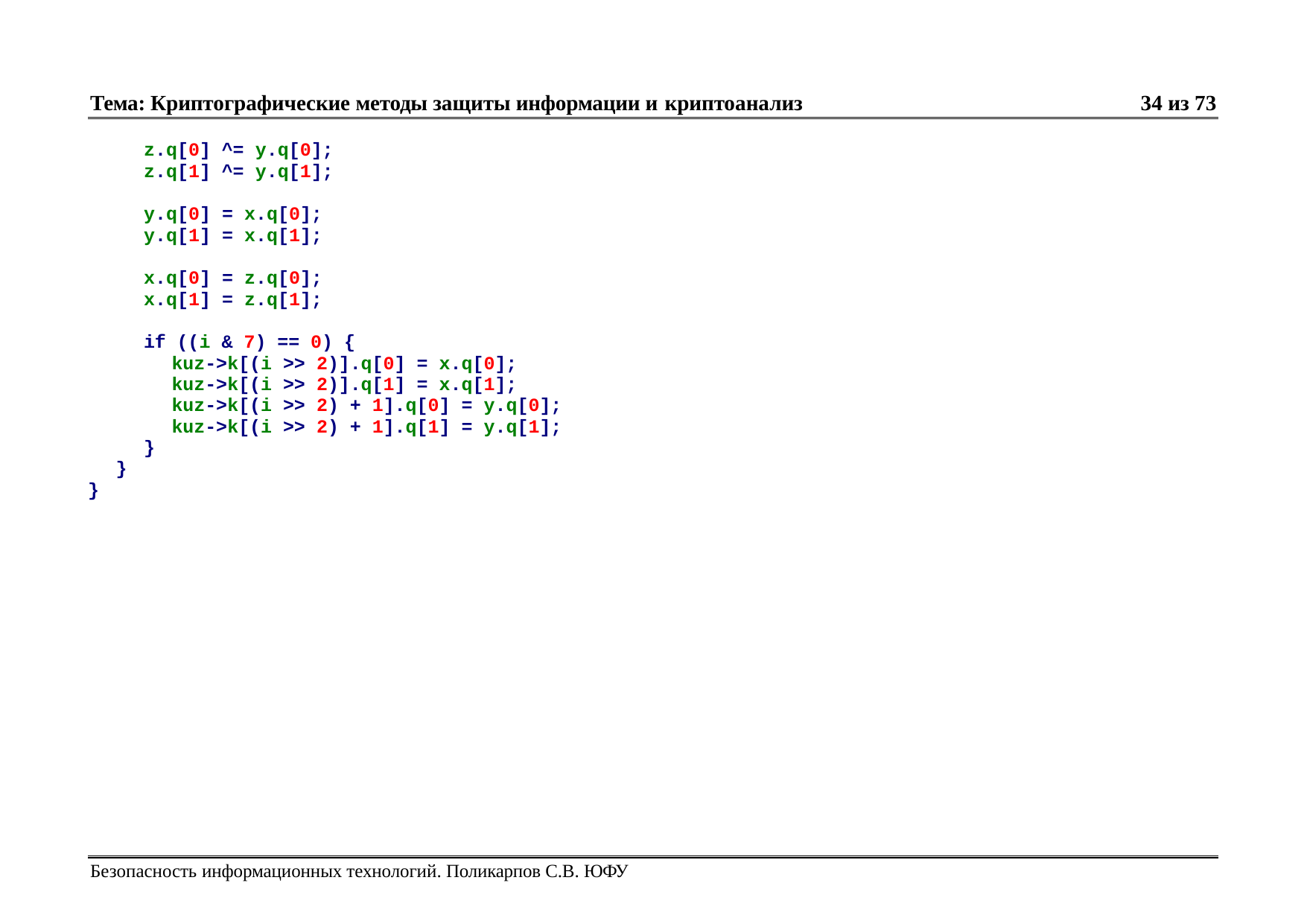

Тема: Криптографические методы защиты информации и криптоанализ
34 из 73

z.q[0] ^= y.q[0];
z.q[1] ^= y.q[1];

y.q[0] = x.q[0];
y.q[1] = x.q[1];

x.q[0] = z.q[0];
x.q[1] = z.q[1];

if ((i & 7) == 0) {
kuz->k[(i >> 2)].q[0] = x.q[0];
kuz->k[(i >> 2)].q[1] = x.q[1];
kuz->k[(i >> 2) + 1].q[0] = y.q[0];
kuz->k[(i >> 2) + 1].q[1] = y.q[1];
}
}
}

Безопасность информационных технологий. Поликарпов С.В. ЮФУ